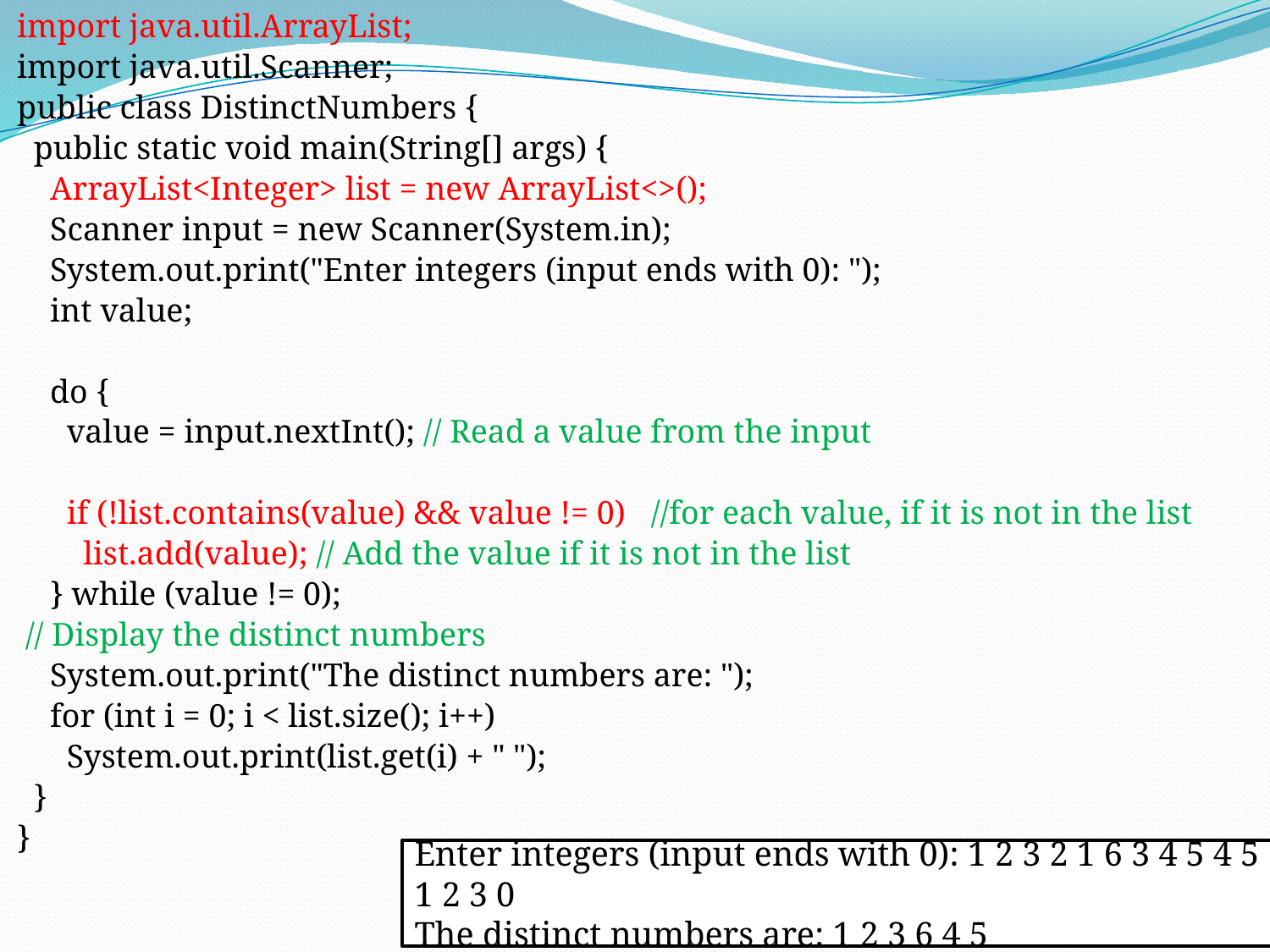

import java.util.ArrayList;
import java.util.Scanner;
public class DistinctNumbers {
  public static void main(String[] args) {
    ArrayList<Integer> list = new ArrayList<>();
    Scanner input = new Scanner(System.in);
    System.out.print("Enter integers (input ends with 0): ");
    int value;

    do {
      value = input.nextInt(); // Read a value from the input

      if (!list.contains(value) && value != 0)   //for each value, if it is not in the list
        list.add(value); // Add the value if it is not in the list
    } while (value != 0);
 // Display the distinct numbers
    System.out.print("The distinct numbers are: ");
    for (int i = 0; i < list.size(); i++)
      System.out.print(list.get(i) + " ");
  }
}

#
Enter integers (input ends with 0): 1 2 3 2 1 6 3 4 5 4 5 1 2 3 0
The distinct numbers are: 1 2 3 6 4 5
24